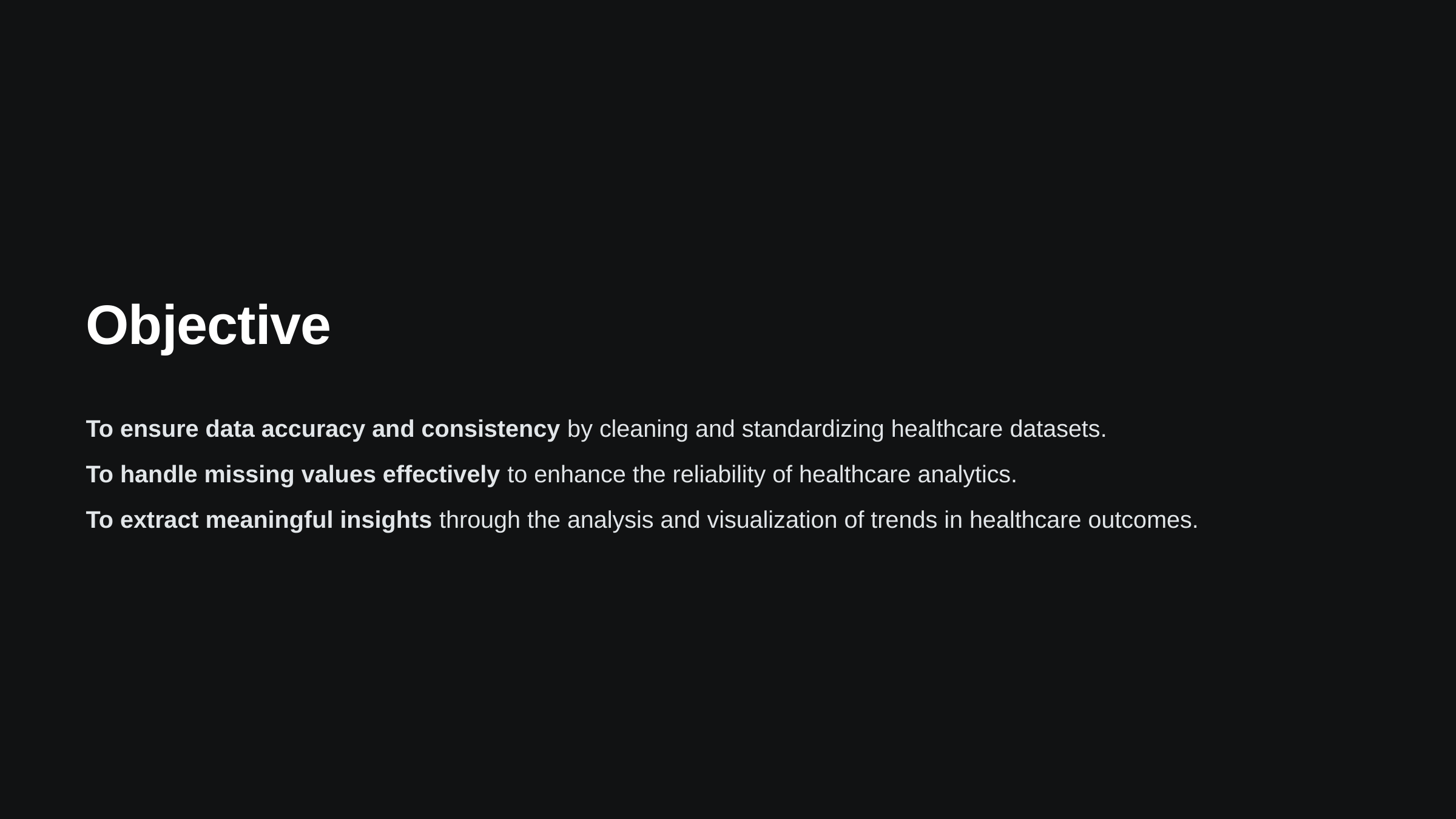

Objective
To ensure data accuracy and consistency by cleaning and standardizing healthcare datasets.
To handle missing values effectively to enhance the reliability of healthcare analytics.
To extract meaningful insights through the analysis and visualization of trends in healthcare outcomes.